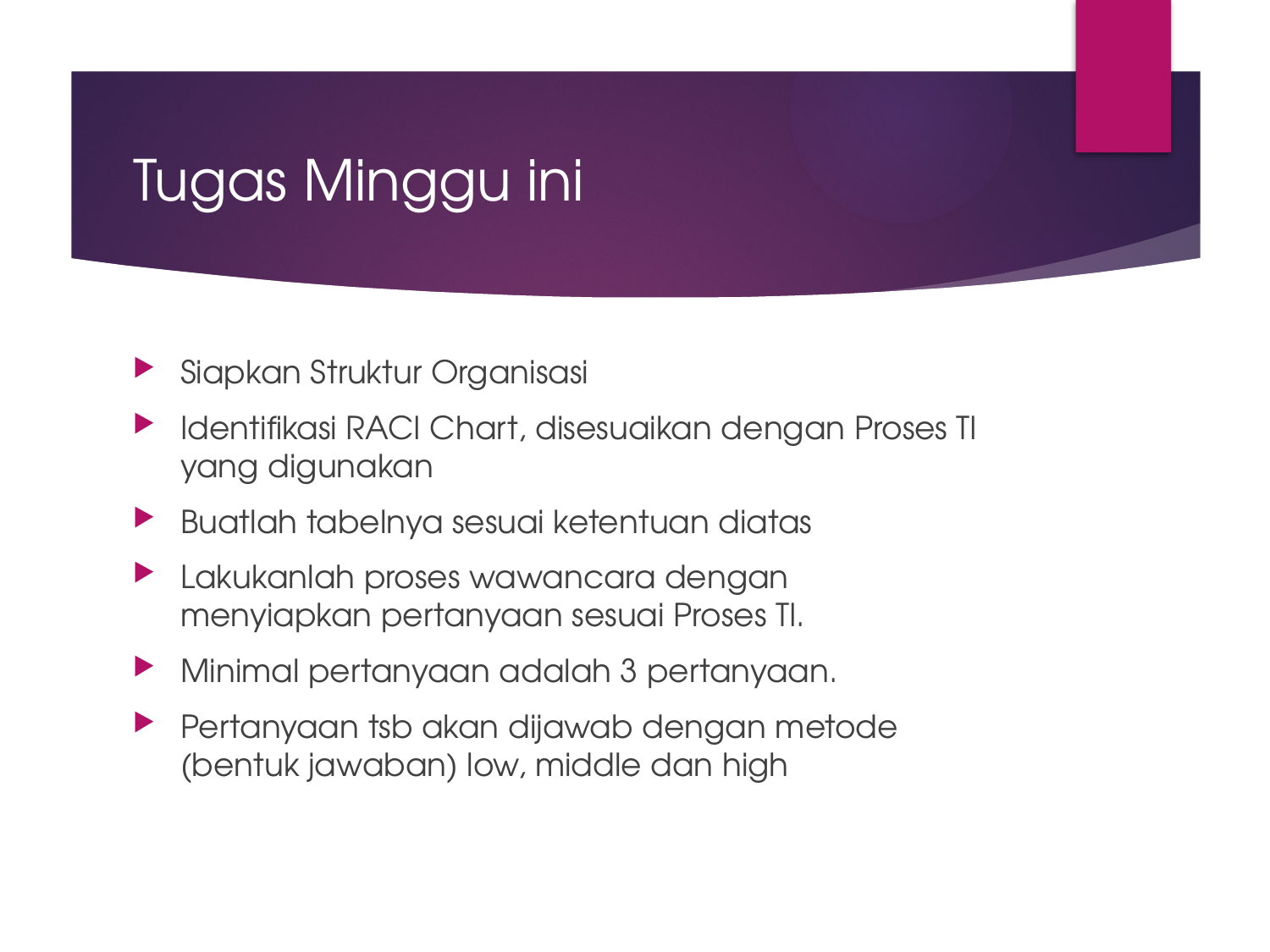

# Tugas Minggu ini
Siapkan Struktur Organisasi
Identifikasi RACI Chart, disesuaikan dengan Proses TI yang digunakan
Buatlah tabelnya sesuai ketentuan diatas
Lakukanlah proses wawancara dengan menyiapkan pertanyaan sesuai Proses TI.
Minimal pertanyaan adalah 3 pertanyaan.
Pertanyaan tsb akan dijawab dengan metode (bentuk jawaban) low, middle dan high